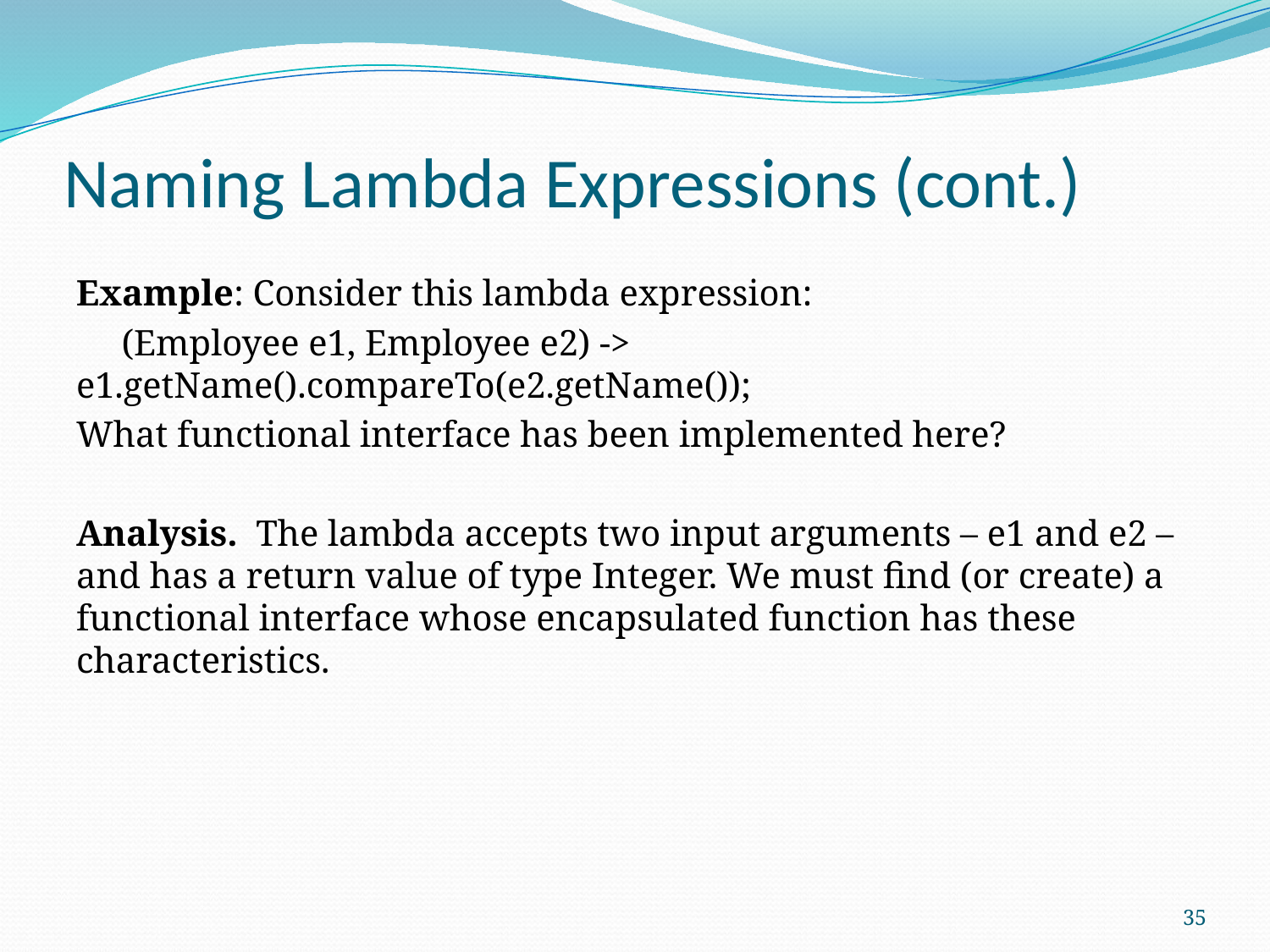

# Naming Lambda Expressions (cont.)
Example: Consider this lambda expression:
     (Employee e1, Employee e2) -> e1.getName().compareTo(e2.getName());
What functional interface has been implemented here?

Analysis.  The lambda accepts two input arguments – e1 and e2 – and has a return value of type Integer. We must find (or create) a functional interface whose encapsulated function has these characteristics.

35